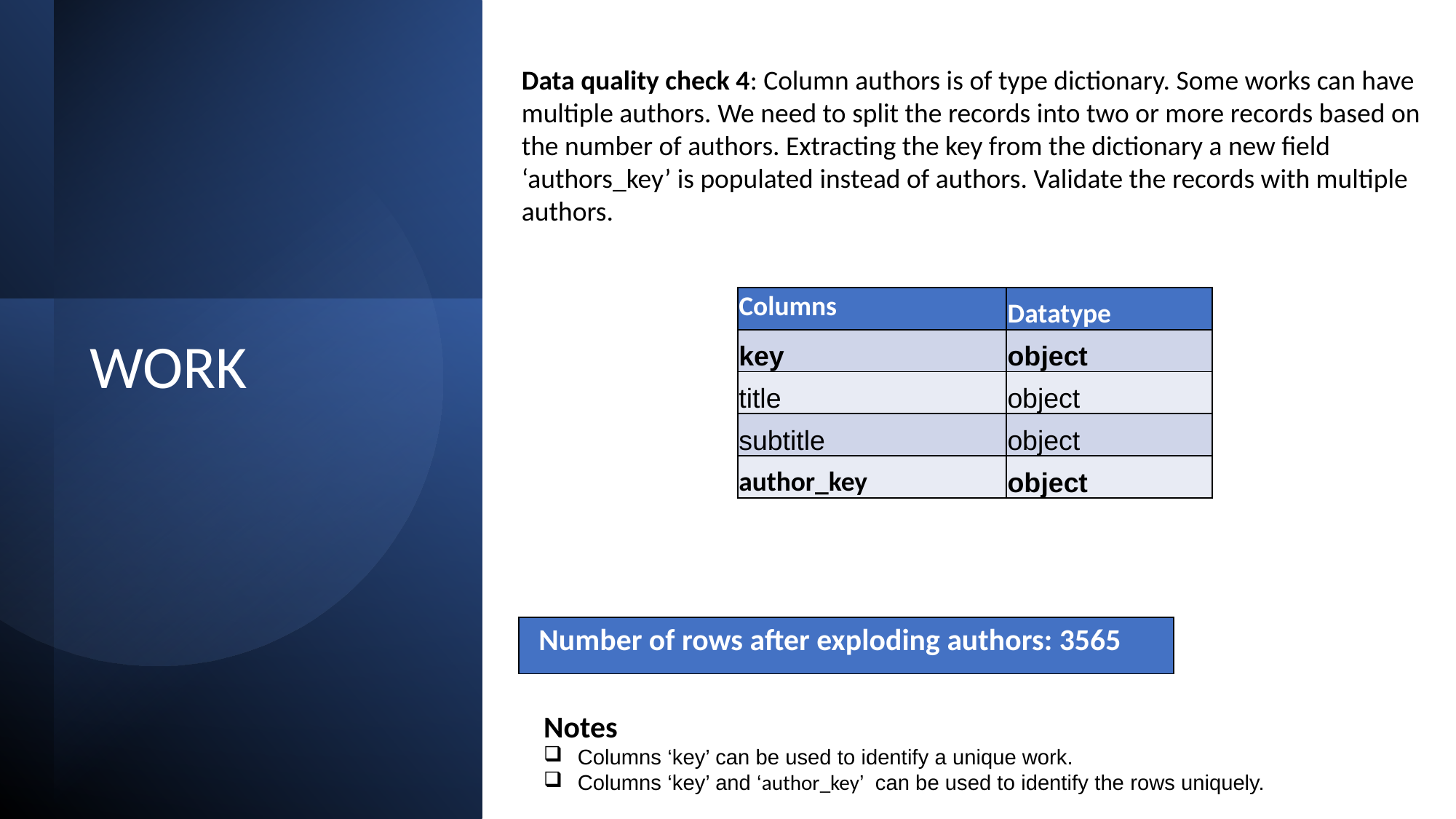

Data quality check 4: Column authors is of type dictionary. Some works can have multiple authors. We need to split the records into two or more records based on the number of authors. Extracting the key from the dictionary a new field ‘authors_key’ is populated instead of authors. Validate the records with multiple authors.

| Columns | Datatype |
| --- | --- |
| key | object |
| title | object |
| subtitle | object |
| author\_key | object |

# WORK
| Number of rows after exploding authors: 3565 |
| --- |
Notes
Columns ‘key’ can be used to identify a unique work.
Columns ‘key’ and ‘author_key’  can be used to identify the rows uniquely.